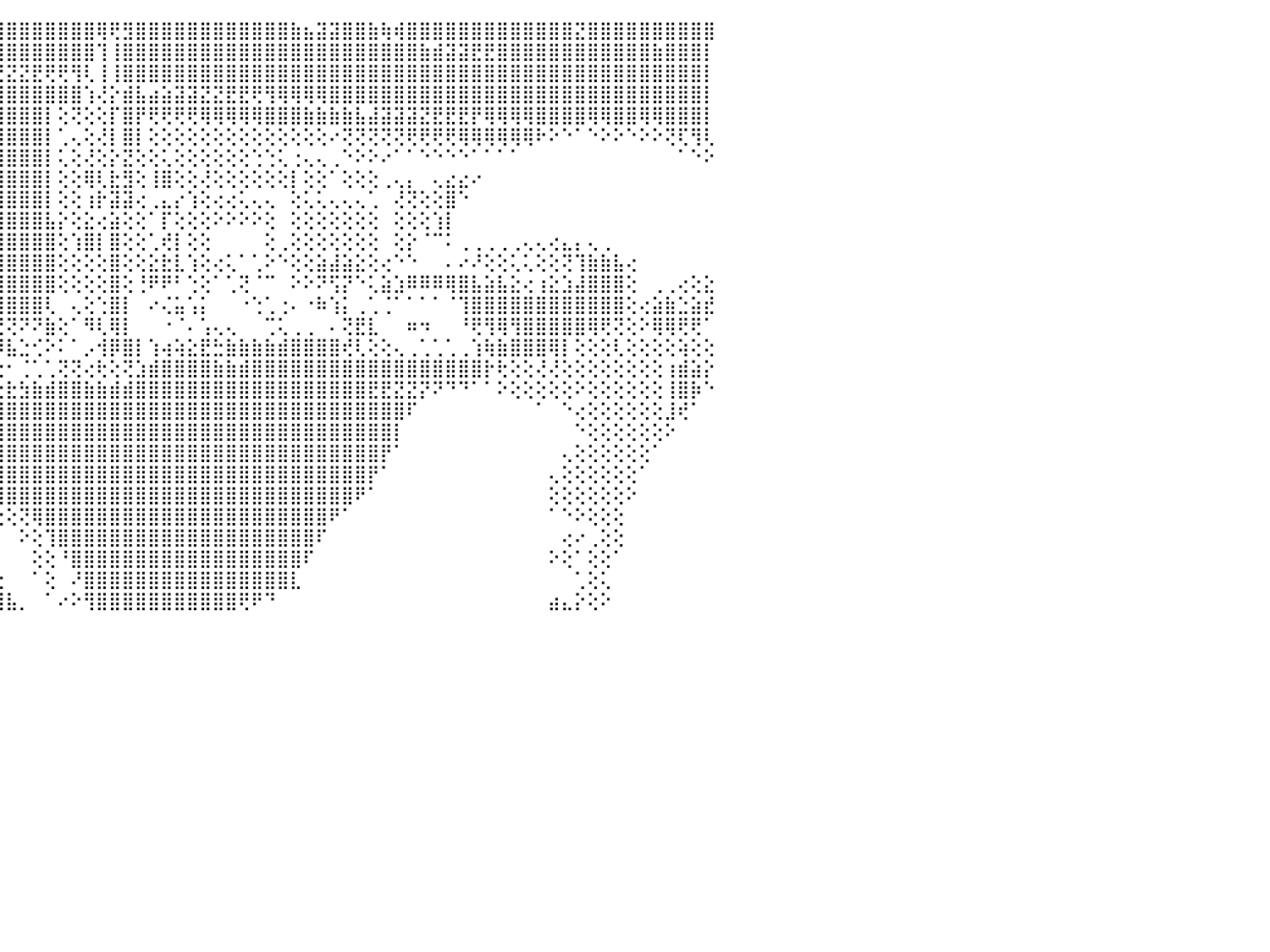

⣿⢟⢟⢟⢟⢿⢿⣿⡿⢻⣿⣿⣿⡟⢻⣷⡕⣽⡇⡕⢕⡕⣯⡕⢕⣿⣿⣕⣼⡟⢏⣹⣵⣷⣿⣿⣿⣿⣿⣿⣿⣿⣿⣿⣿⣿⣿⣿⣿⣿⣿⣿⢿⢟⣻⣿⣿⣿⣿⣿⣿⣿⣿⣿⣿⣿⣿⣷⣦⣽⣽⣿⣿⣷⢷⢾⣿⣿⣿⣿⣿⣿⣿⣿⣿⣿⣿⣿⣿⣝⣿⣿⣿⣿⣿⣿⣿⣿⣿⣿⠀
⢕⢕⢕⢱⣵⢕⢱⣼⡕⣼⢟⣫⣵⣹⡕⣿⡇⢼⡇⣗⡕⢕⢿⣷⡵⣿⣯⣵⣼⣿⣿⣿⣿⣿⣿⣿⣿⣿⣿⣿⣿⣿⣿⣿⣿⣿⣿⣿⣿⣿⣿⣿⢹⢸⣿⣿⣿⣿⣿⣿⣿⣿⣿⣿⣿⣿⣿⣿⣿⣿⣿⣿⣿⣿⣿⣿⣿⣷⣾⣽⣽⣟⣟⣿⣿⣿⣿⣿⣿⣿⣿⣿⣿⣿⣿⣷⣿⣿⣿⡇⠀
⢕⠕⠕⢜⠉⢜⢻⣿⡿⠕⢸⣿⣻⣟⢟⣿⡕⢸⣇⢿⢗⢎⣻⣷⣷⣿⣿⣿⣿⣿⣿⣿⣿⣿⣿⣿⣿⢿⣟⢻⢏⠟⢓⢙⣝⣝⣝⣟⢟⢟⢻⢇⢸⢸⣿⣿⣿⣿⣿⣿⣿⣿⣿⣿⣿⣿⣿⣿⣿⣿⣿⣿⣿⣿⣿⣿⣿⣿⣿⣿⣿⣿⣿⣿⣿⣿⣿⣿⣿⣿⣿⣿⣿⣿⣿⣿⣿⣿⣿⡇⠀
⣧⣵⣵⣕⣗⢱⣿⢏⢕⣿⣞⣿⣿⣿⣇⣿⣟⣻⣵⣷⣿⣿⣿⣿⣿⣿⣿⣿⣿⣿⡿⢿⢿⢿⠟⢟⢝⢅⢅⢔⢔⢱⣵⣵⣿⣿⣿⣿⣿⣿⣿⢱⢜⡕⣾⣧⣴⣵⣽⣽⣝⣝⣟⣟⢟⢻⢿⢿⢿⢿⣿⣿⣿⣿⣿⣿⣿⣿⣿⣿⣿⣿⣿⣿⣿⣿⣿⣿⣿⣿⣿⣿⣿⣿⣿⣿⣿⣿⣿⡇⠀
⣿⣿⣿⣿⣿⡜⣿⡿⢗⣿⣿⣿⣿⣽⣷⣿⣿⣿⣿⣿⣿⣿⣿⣿⣿⣿⢿⠏⢝⢑⢕⢕⢕⢔⢕⢕⢕⢕⢕⠕⠕⠝⣿⣿⣿⣿⣿⣿⡇⢕⢝⢕⢕⡏⣿⡟⢟⢟⢟⢟⢿⢿⢿⢿⢿⣿⣿⣿⣷⣷⣷⣷⣧⣼⣽⣽⣽⣝⣟⣟⣟⡟⢿⢿⢿⢿⣿⣿⣿⣿⢿⢿⣿⣿⢿⢿⣿⣿⣿⡇⠀
⢟⢟⢿⣿⣿⣿⡇⢕⢾⢿⢏⢝⣿⣿⣿⣿⣿⡿⢿⢟⠟⢟⢋⢝⢅⢕⢔⢕⢕⢕⢕⢕⢕⢕⢕⢕⢕⢔⢔⠀⠀⠀⣿⣿⣿⣿⣿⣿⡇⢁⢄⢕⢜⡇⣿⡇⢕⢕⢕⢕⢕⢕⢕⢕⢕⢕⢕⢕⢕⢕⠔⢝⢝⢝⢝⢝⢟⢟⢟⢟⢿⢿⢿⢿⢿⢿⠗⠕⠑⠁⠑⠕⠕⠑⠕⠕⢝⢏⢻⢇⠀
⢕⢕⢕⢔⢻⣿⣧⣕⣕⣕⣵⣿⡿⠻⠏⢙⢕⢅⢔⢔⢕⢕⢕⢕⢕⢕⢕⢕⢔⢔⢕⠑⠑⠑⠑⠑⠑⠁⠁⠀⠀⠀⣿⣿⣿⣿⣿⣿⡇⢅⢕⢜⢕⡕⣝⢕⢕⢅⢕⢕⢕⢕⢕⢕⢑⢑⢅⢐⢄⢄⢀⠑⠕⠕⠔⠁⠁⠑⠑⠑⠑⠁⠁⠁⠁⠀⠀⠀⠀⠀⠀⠀⠀⠀⠀⠀⠀⠁⠑⠕⠀
⢕⢕⢕⢕⢕⢝⢟⢿⢿⢿⢿⢇⢕⢕⢕⢕⢕⢁⠀⠐⠕⠕⠑⠑⠑⢱⣿⣧⣕⡕⠀⠀⠀⠀⢀⢀⢀⢕⠀⢄⢄⣷⣿⣿⣿⣿⣿⣿⡇⢕⢕⢿⢇⣗⣻⢕⢸⣿⢕⢕⢜⢕⢕⢕⢕⢕⢕⡇⢕⢕⠁⢕⢕⢕⢀⢄⡄⠀⢄⣔⣔⠔⠀⠀⠀⠀⠀⠀⠀⠀⠀⠀⠀⠀⠀⠀⠀⠀⠀⠀⠀
⢕⢕⢕⢕⢕⢕⢕⢕⢕⢕⢳⢇⢕⢔⢅⢕⢕⢕⢕⠀⠀⢀⢄⢄⣤⢕⢽⣿⣿⡇⠔⠔⠜⠔⠕⠑⢑⢕⢕⢕⠑⢉⣽⣿⣿⣿⣿⣿⡇⢕⢕⢰⡗⣽⣽⢔⢀⣄⡔⢱⢕⢔⢔⢅⢄⢄⠀⢕⢅⢅⢄⢄⢄⢁⠀⢜⢝⢕⢕⣿⠑⠀⠀⠀⠀⠀⠀⠀⠀⠀⠀⠀⠀⠀⠀⠀⠀⠀⠀⠀⠀
⢕⢕⢕⢕⢕⢕⢕⢕⢕⢕⢕⢕⣕⣱⢕⢕⢕⢕⢕⢘⢑⢑⢑⢕⢉⢕⢹⣿⣿⣧⢔⢔⢕⢔⣿⣿⣿⡇⢕⢕⢕⢱⣿⣿⣿⣿⣿⣿⣧⡕⢕⣕⢔⣵⢕⢕⠁⡏⢕⢕⢕⠕⠕⠕⠕⢕⠀⢕⢕⢕⢕⢕⢕⢕⠀⢕⢕⢕⢱⡇⠀⠀⠀⠀⠀⠀⠀⠀⠀⠀⠀⠀⠀⠀⠀⠀⠀⠀⠀⠀⠀
⢕⢕⢕⢕⢕⢕⢕⢕⢕⢕⢕⢕⣟⣟⣕⡇⢕⢕⢕⢕⢕⢕⢕⢕⠀⢕⢅⢽⣽⣽⢕⢕⢕⢕⣿⢸⡿⢇⢕⢕⢕⠁⣫⠱⣿⣿⣿⣿⣿⢕⢱⣿⡇⣿⢕⢕⢁⢞⡇⢕⢕⠀⠀⠀⠀⢕⢀⢕⢕⢕⢕⢕⢕⢕⠀⢕⡕⠈⠉⠅⢀⢀⢀⢀⢀⢄⢄⢔⣄⡄⢄⢀⠀⠀⠀⠀⠀⠀⠀⠀⠀
⢕⢕⢕⢕⢕⢕⢕⢕⢕⢜⡝⢝⢙⠙⢙⡣⢕⢗⢳⢷⡷⠗⠓⠓⠂⠑⠜⣼⡿⣟⢕⠕⢕⢕⠕⠑⠕⢕⢕⢕⢕⠄⢺⢎⣿⣿⣿⣿⣿⢕⢕⢕⢕⣿⢕⢕⣕⣗⣇⢱⢕⢔⢅⠁⢁⠕⠑⢕⢕⣵⣼⣵⣕⢕⢔⠑⠑⠀⠀⠄⠔⠜⢕⢕⢅⢅⢕⢕⢝⢹⣷⣷⣧⢔⠀⠀⠀⠀⠀⠀⠀
⢕⢕⢕⢕⣀⣴⣗⢕⠵⢕⢇⠑⣡⡆⣕⣕⣕⣱⣵⢟⣸⡵⣕⣄⡄⣀⡀⢈⢇⢕⢕⠕⢡⣑⢕⢕⢕⢕⢑⢕⠕⢀⢱⣶⢽⣿⣿⣿⣿⢕⢕⢕⢕⣿⢕⢘⠟⠟⠃⢑⢕⠁⢁⢝⠈⠉⠀⠕⠕⠝⢫⡝⠑⢅⣵⣱⠿⠿⠿⢿⣿⣧⣵⣧⣕⢔⢰⣕⣱⣼⣿⣿⣿⢕⠀⢀⢀⢔⢕⣕⠀
⢕⠕⠑⠐⠐⠞⢄⢄⠔⢠⣅⡐⢻⣿⣿⣿⡿⢿⣿⣿⣿⣷⣾⣿⣿⣿⣿⣿⣿⡕⢕⢆⡸⣿⢕⡕⢕⢅⠅⠀⠄⠄⢸⣳⣿⣿⣿⣿⢇⠀⢄⢕⢑⣿⡇⠀⠔⢌⣥⢡⡅⠀⠀⠐⢑⢁⢐⠄⠐⠷⢱⡅⢀⢁⢈⠁⠁⠁⠁⠈⢹⣿⣿⣿⣿⣿⣿⣿⣿⣿⣿⣿⣿⢕⢔⣵⣷⣑⣵⣞⠀
⡕⢄⣄⢅⢄⢕⠁⢁⢔⠑⠁⠁⠈⠟⠿⠿⠁⠁⠿⠻⢿⠿⠻⠟⠟⠟⠛⢛⠛⢕⢅⠀⠁⠀⠵⠐⠈⠉⠀⠐⠀⠀⢑⣱⢜⢝⠝⠝⣷⢕⠁⠻⢇⢿⡇⠀⠀⠐⠈⠄⢡⢄⢄⠀⠀⢉⢅⢀⢀⠀⠄⢝⣟⣇⠀⠀⠶⠲⠀⠀⠘⢟⢻⢿⢻⣿⣿⣿⣿⣿⢿⢟⢝⢕⠕⢿⢿⢟⢟⠁⠀
⠕⢜⢿⣾⣛⡷⣓⣆⣴⣴⣔⢔⢀⢀⠒⠐⠀⠀⠀⠀⠈⠁⠁⠁⠉⠍⠁⠀⢠⣕⣕⣕⣕⣕⡕⢔⢄⣅⣄⣌⣄⣕⡜⠻⠿⣧⣑⢊⠕⠅⠁⡠⢺⡿⣿⡇⢱⢴⢵⣕⣟⣓⣷⣷⣷⣷⣾⣿⣿⣿⣿⢞⢇⢕⢕⢄⢀⢁⢁⢁⢀⢱⢷⣷⣿⣿⣿⢿⡇⢕⢕⢕⢇⢕⢕⢕⢕⢵⢕⢕⠀
⣿⡇⢅⢱⣿⣿⣿⣿⣿⣿⣿⣿⣷⣷⣥⣥⢄⢔⢔⢔⢔⢔⢔⣔⣔⣔⣴⣔⡗⣺⣿⣿⣿⣟⣿⣿⣿⣿⣷⣷⣽⣽⡕⢉⢑⠂⢈⢁⢁⢝⢝⢔⢗⢕⢝⣱⣾⣿⣿⣿⣿⣷⣷⣾⣿⣿⣿⣿⣿⣿⣿⣿⣿⣿⣿⣿⣿⣿⣿⣿⣿⣿⡗⢗⢕⢕⢜⢜⢕⢕⢕⢕⢕⢕⢕⢕⢰⣾⣵⡕⠀
⣿⣇⠁⢜⣿⣿⣿⣿⣿⣿⣿⣿⣿⣿⣿⣿⣿⣿⣿⣿⣿⣿⣿⣿⣿⣿⣿⣿⣿⣿⣿⣿⣿⣿⣿⣿⣿⣿⣟⡟⢟⢕⢕⢔⢖⣗⣳⣷⣾⣿⣿⣷⣷⣾⣾⣿⣿⣿⣿⣿⣿⣿⣿⣿⣿⣿⣿⣿⣿⣿⣿⣿⣿⣟⣟⣝⣝⡝⠝⠙⠙⠁⠁⠕⢕⢕⢕⢕⢕⠕⢕⢕⢕⢕⢕⢕⢸⣿⡷⠑⠀
⣿⣿⡇⢕⢿⣿⣿⣿⣿⣿⣿⣿⣿⣿⣿⣿⣿⣿⠿⣿⣿⡿⢟⣿⣿⣿⣿⣿⣿⣿⣿⣿⣿⣿⣿⣿⣿⣿⣿⣿⣿⣿⣷⣾⣿⣿⣿⣿⣿⣿⣿⣿⣿⣿⣿⣿⣿⣿⣿⣿⣿⣿⣿⣿⣿⣿⣿⣿⣿⣿⣿⣿⣿⣿⣿⣿⠏⠀⠀⠀⠀⠀⠀⠀⠀⠀⠁⠀⠑⢔⢕⢕⢕⢕⢕⢕⣸⢞⠁⠀⠀
⠙⠙⠑⢕⢜⣿⣿⣿⣿⣿⣿⣿⣿⣿⣿⣿⣿⣿⣷⣷⣷⣿⣿⣿⣿⣿⣿⣿⣿⣿⣿⣿⣿⣿⣿⣿⣿⣿⣿⣿⣿⣿⣿⣿⣿⣿⣿⣿⣿⣿⣿⣿⣿⣿⣿⣿⣿⣿⣿⣿⣿⣿⣿⣿⣿⣿⣿⣿⣿⣿⣿⣿⣿⣿⣿⡇⠀⠀⠀⠀⠀⠀⠀⠀⠀⠀⠀⠀⠀⠑⢕⢕⢕⢕⢕⢕⠕⠀⠀⠀⠀
⠀⠀⠀⠑⢕⢹⣿⣿⣿⣿⣿⣿⣿⣿⣿⣿⣿⣿⣿⣿⣿⣿⣿⣿⣿⣿⣿⣿⣿⣿⣿⣿⣿⣿⣿⣿⣿⣿⣿⣿⣿⣿⣿⣿⣿⣿⣿⣿⣿⣿⣿⣿⣿⣿⣿⣿⣿⣿⣿⣿⣿⣿⣿⣿⣿⣿⣿⣿⣿⣿⣿⣿⣿⣿⡟⠁⠀⠀⠀⠀⠀⠀⠀⠀⠀⠀⠀⠀⢄⢕⢕⢕⢕⢕⢕⠁⠀⠀⠀⠀⠀
⠀⠀⠀⠀⠑⢜⣿⣿⣿⣿⣿⣿⣿⣿⣿⣿⣿⣿⣿⣿⣿⣿⣿⣿⣿⣿⣿⣿⣿⣿⣿⣿⣿⣿⣿⣿⣿⣿⣿⣿⣿⣿⣿⣿⣿⣿⣿⣿⣿⣿⣿⣿⣿⣿⣿⣿⣿⣿⣿⣿⣿⣿⣿⣿⣿⣿⣿⣿⣿⣿⣿⣿⣿⡟⠁⠀⠀⠀⠀⠀⠀⠀⠀⠀⠀⠀⠀⢄⢕⢕⢕⢕⢕⢕⠁⠀⠀⠀⠀⠀⠀
⠀⠀⠀⠀⠀⠁⢸⣿⣿⣿⣿⣿⣿⣿⣿⣿⣿⣿⣿⣿⣿⣿⣿⣿⣿⣿⣿⣿⣿⣿⣿⣿⣿⣿⣿⣿⣿⣿⣿⣿⣿⣿⣿⣿⢿⣿⣿⣿⣿⣿⣿⣿⣿⣿⣿⣿⣿⣿⣿⣿⣿⣿⣿⣿⣿⣿⣿⣿⣿⣿⣿⣿⠟⠁⠀⠀⠀⠀⠀⠀⠀⠀⠀⠀⠀⠀⠀⢕⢕⢕⢕⢕⢕⠕⠀⠀⠀⠀⠀⠀⠀
⠀⠀⠀⠀⠀⠀⠑⢻⣿⣿⣿⣿⣿⣿⣿⣿⣿⣿⣿⣿⣿⣿⣿⣿⣿⣿⣿⣿⣿⣿⣿⣿⣿⣿⣿⣿⣿⣿⣿⣿⣿⣿⣿⢕⢕⢕⢝⢿⣿⣿⣿⣿⣿⣿⣿⣿⣿⣿⣿⣿⣿⣿⣿⣿⣿⣿⣿⣿⣿⣿⠟⠁⠀⠀⠀⠀⠀⠀⠀⠀⠀⠀⠀⠀⠀⠀⠀⠁⠑⠕⢕⢕⢕⠀⠀⠀⠀⠀⠀⠀⠀
⠀⠀⠀⠀⠀⠀⠀⠘⣿⣿⣿⣿⣿⣿⣿⣿⣿⣿⣿⣿⣿⣿⣿⣿⣿⣿⣿⣿⣿⣿⣿⣿⣿⣿⣿⣿⣿⣿⣿⣿⣿⣿⣿⠀⠀⠀⠕⢕⢹⣿⣿⣿⣿⣿⣿⣿⣿⣿⣿⣿⣿⣿⣿⣿⣿⣿⣿⣿⣿⠏⠀⠀⠀⠀⠀⠀⠀⠀⠀⠀⠀⠀⠀⠀⠀⠀⠀⠀⢔⠔⢀⢕⢕⠀⠀⠀⠀⠀⠀⠀⠀
⠀⠀⠀⠀⠀⠀⠀⠀⢜⣿⣿⣿⣿⣿⣿⣿⣿⣿⣿⣿⣿⣿⣿⣿⣿⣿⣿⣿⣿⣿⣿⣿⣿⣿⣿⣿⣿⣿⣿⣿⣿⣿⣿⡕⠀⠀⠀⢕⢕⠘⣿⣿⣿⣿⣿⣿⣿⣿⣿⣿⣿⣿⣿⣿⣿⣿⣿⣿⠏⠀⠀⠀⠀⠀⠀⠀⠀⠀⠀⠀⠀⠀⠀⠀⠀⠀⠀⠕⢕⠁⢕⢕⠁⠀⠀⠀⠀⠀⠀⠀⠀
⠀⠀⠀⠀⠀⠀⠀⠀⠀⢹⣿⣿⣿⣿⣿⣿⣿⣿⣿⣿⣿⣿⣿⣿⣿⣿⣿⣿⣿⣿⣿⣿⣿⣿⣿⣿⣿⣿⣿⣿⣿⣿⣿⣿⣔⠀⠀⠁⢕⠀⠜⣿⣿⣿⣿⣿⣿⣿⣿⣿⣿⣿⣿⣿⣿⣿⣿⣇⠀⠀⠀⠀⠀⠀⠀⠀⠀⠀⠀⠀⠀⠀⠀⠀⠀⠀⠀⠀⠀⢁⢕⢅⠀⠀⠀⠀⠀⠀⠀⠀⠀
⠀⠀⠀⠀⠀⠀⠀⠀⠀⢕⢿⣿⣿⣿⣿⣿⣿⣿⣿⣿⣿⣿⣿⣿⣿⣿⣿⣿⣿⣿⣿⣿⣿⣿⣿⣿⣿⣿⣿⣿⣿⣿⣿⣿⣿⣧⡀⠀⠁⠔⠕⢻⣿⣿⣿⣿⣿⣿⣿⣿⣿⣿⣿⢟⠟⠙⠀⠀⠀⠀⠀⠀⠀⠀⠀⠀⠀⠀⠀⠀⠀⠀⠀⠀⠀⠀⠀⣴⣄⡕⢕⠕⠀⠀⠀⠀⠀⠀⠀⠀⠀
⠀⠀⠀⠀⠀⠀⠀⠀⠀⠀⠀⠀⠀⠀⠀⠀⠀⠀⠀⠀⠀⠀⠀⠀⠀⠀⠀⠀⠀⠀⠀⠀⠀⠀⠀⠀⠀⠀⠀⠀⠀⠀⠀⠀⠀⠀⠀⠀⠀⠀⠀⠀⠀⠀⠀⠀⠀⠀⠀⠀⠀⠀⠀⠀⠀⠀⠀⠀⠀⠀⠀⠀⠀⠀⠀⠀⠀⠀⠀⠀⠀⠀⠀⠀⠀⠀⠀⠀⠀⠀⠀⠀⠀⠀⠀⠀⠀⠀⠀⠀⠀